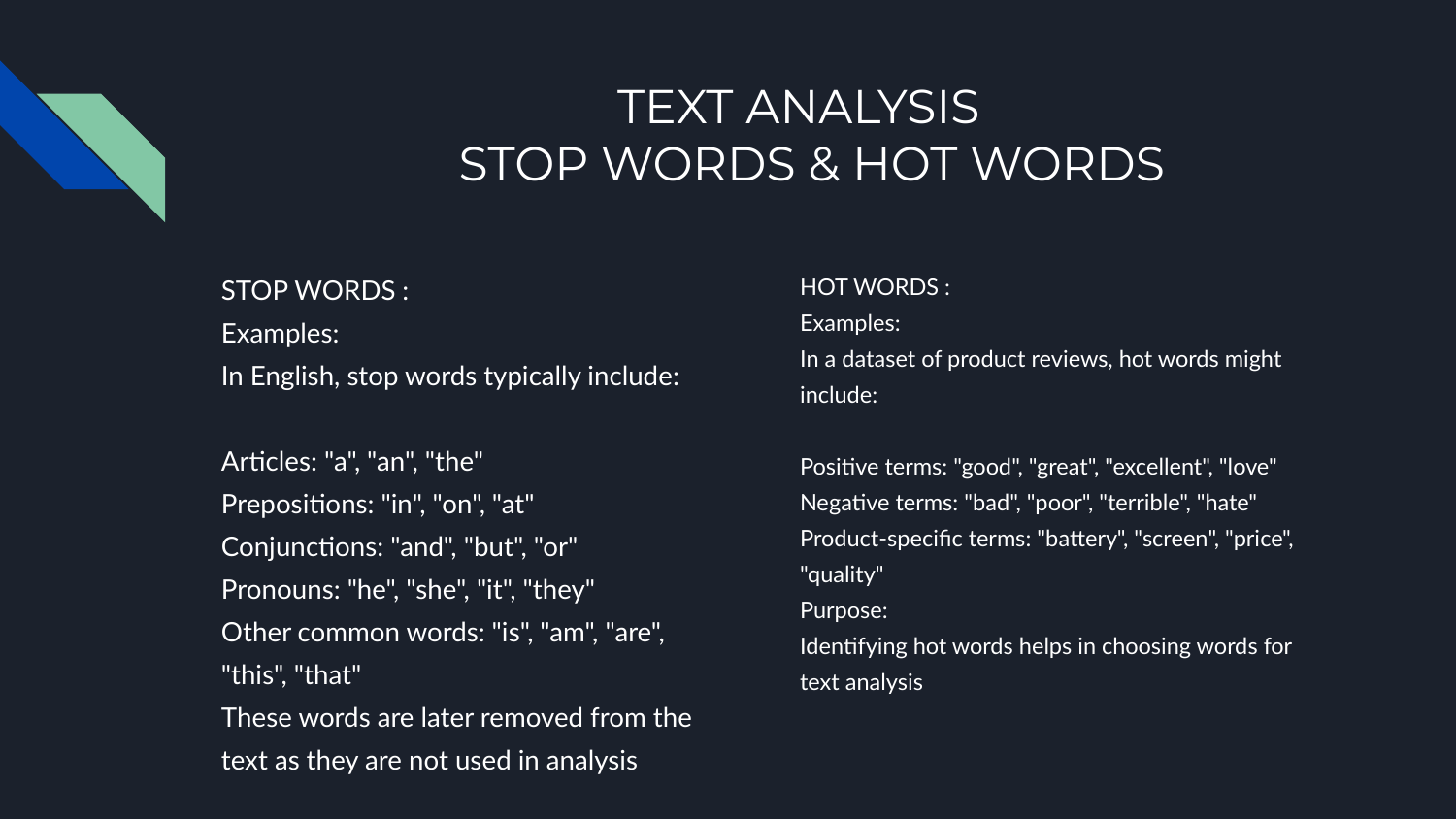

# TEXT ANALYSIS
STOP WORDS & HOT WORDS

STOP WORDS :
Examples:
In English, stop words typically include:

Articles: "a", "an", "the"
Prepositions: "in", "on", "at"
Conjunctions: "and", "but", "or"
Pronouns: "he", "she", "it", "they"
Other common words: "is", "am", "are", "this", "that"
These words are later removed from the text as they are not used in analysis

HOT WORDS :
Examples:
In a dataset of product reviews, hot words might include:

Positive terms: "good", "great", "excellent", "love"
Negative terms: "bad", "poor", "terrible", "hate"
Product-specific terms: "battery", "screen", "price", "quality"
Purpose:
Identifying hot words helps in choosing words for text analysis